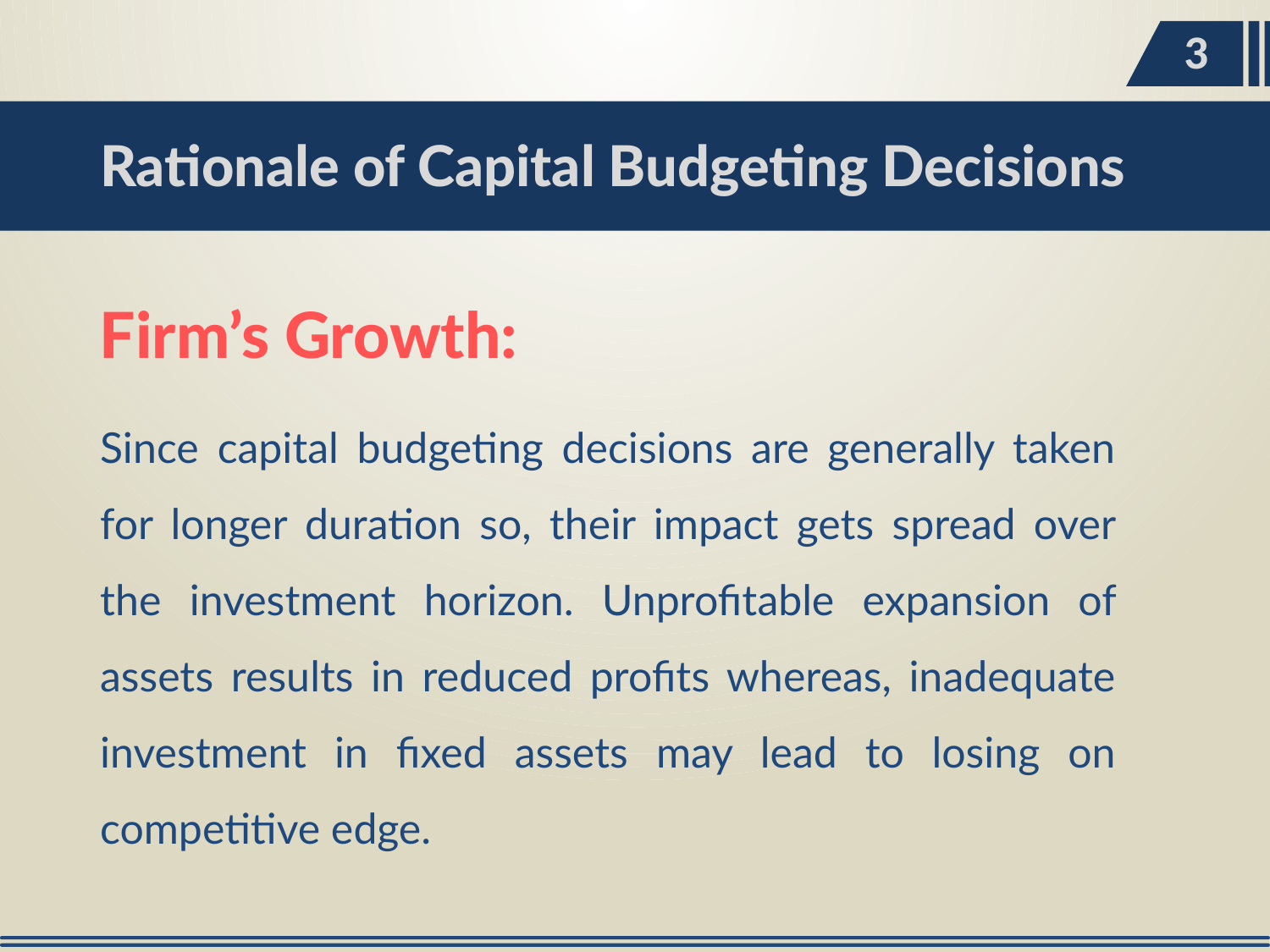

3
Rationale of Capital Budgeting Decisions
Firm’s Growth:
Since capital budgeting decisions are generally taken for longer duration so, their impact gets spread over the investment horizon. Unprofitable expansion of assets results in reduced profits whereas, inadequate investment in fixed assets may lead to losing on competitive edge.